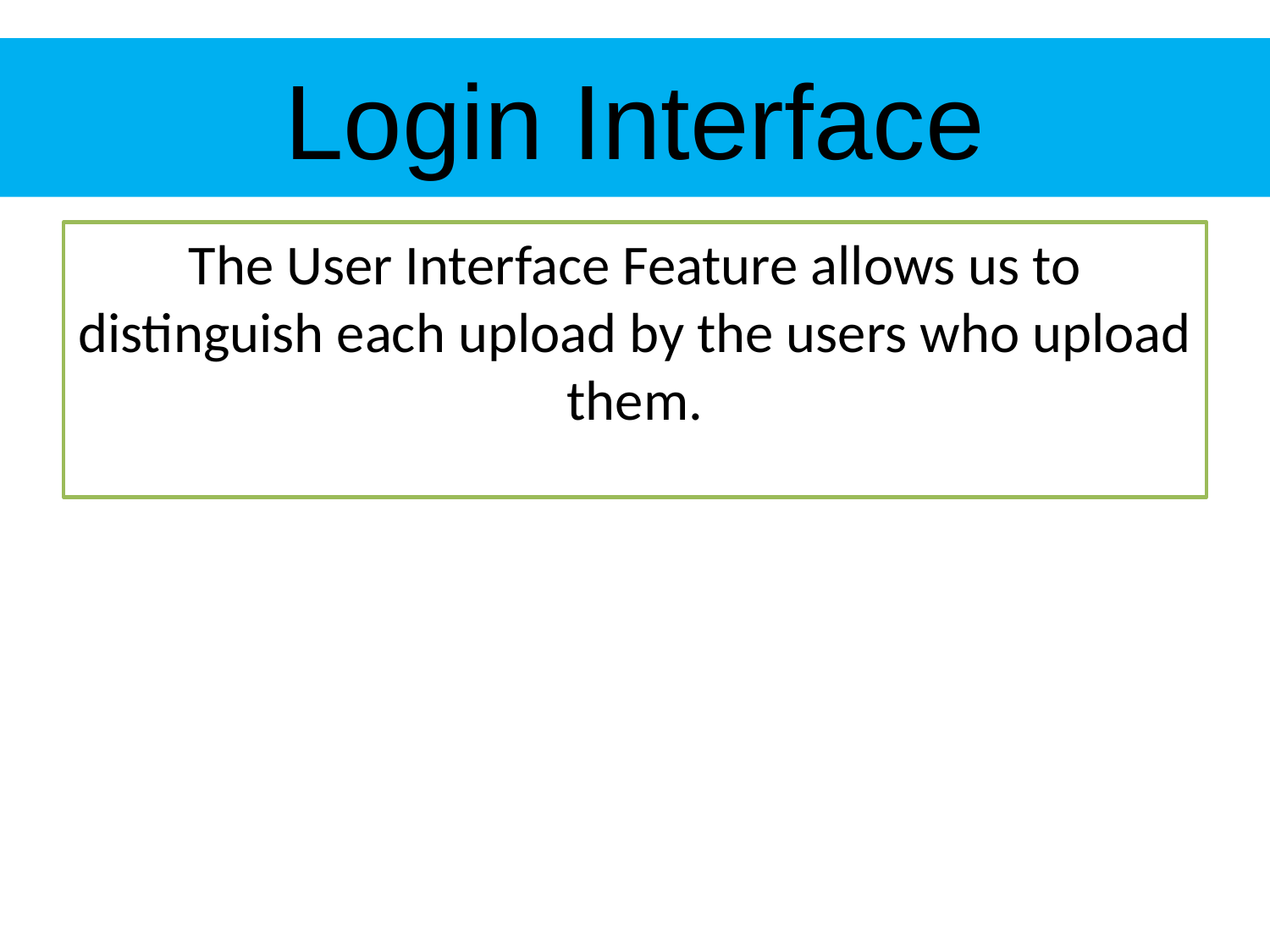

# Login Interface
The User Interface Feature allows us to distinguish each upload by the users who upload them.